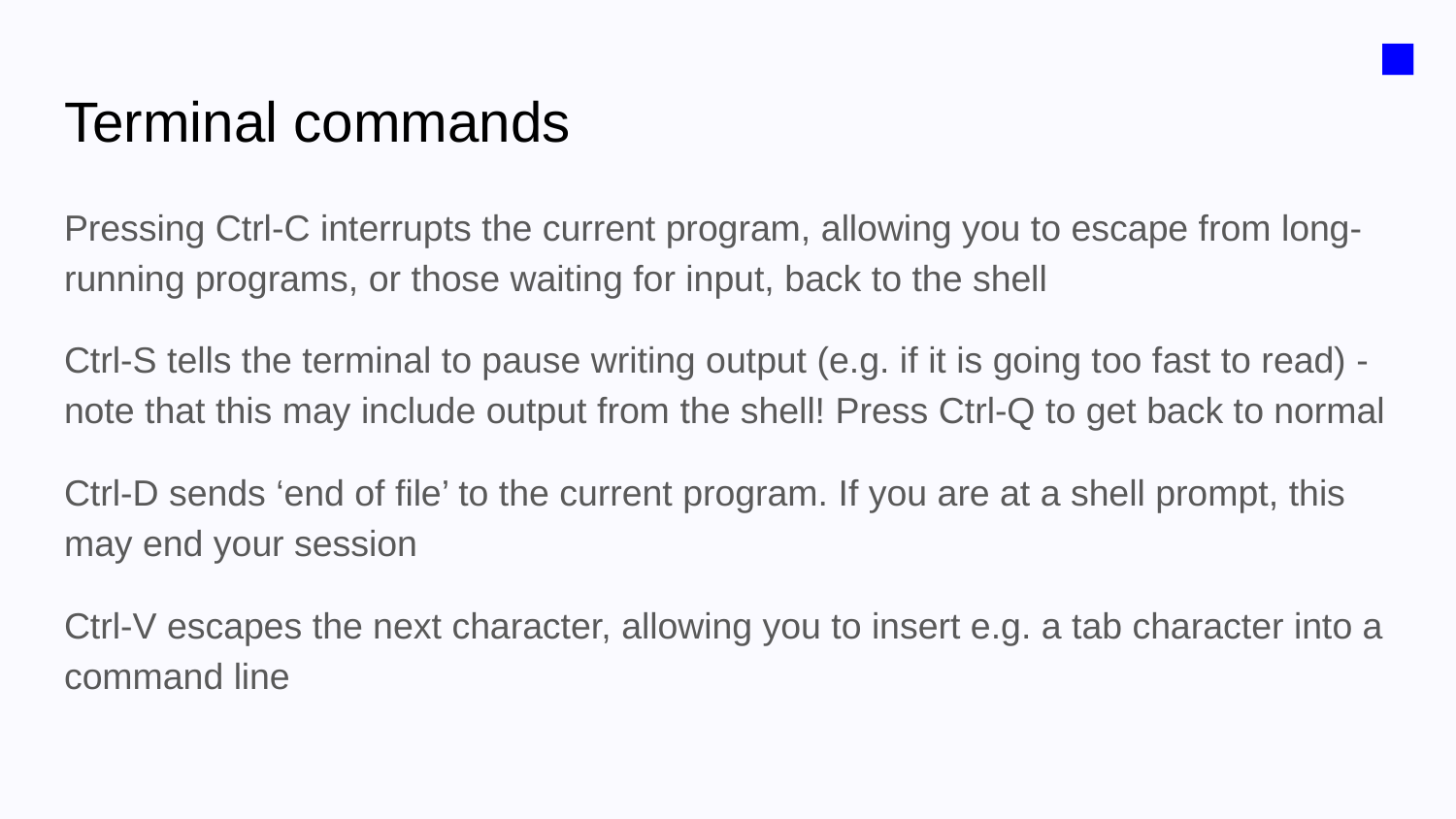

■
# Terminal commands
Pressing Ctrl-C interrupts the current program, allowing you to escape from long-running programs, or those waiting for input, back to the shell
Ctrl-S tells the terminal to pause writing output (e.g. if it is going too fast to read) - note that this may include output from the shell! Press Ctrl-Q to get back to normal
Ctrl-D sends ‘end of file’ to the current program. If you are at a shell prompt, this may end your session
Ctrl-V escapes the next character, allowing you to insert e.g. a tab character into a command line